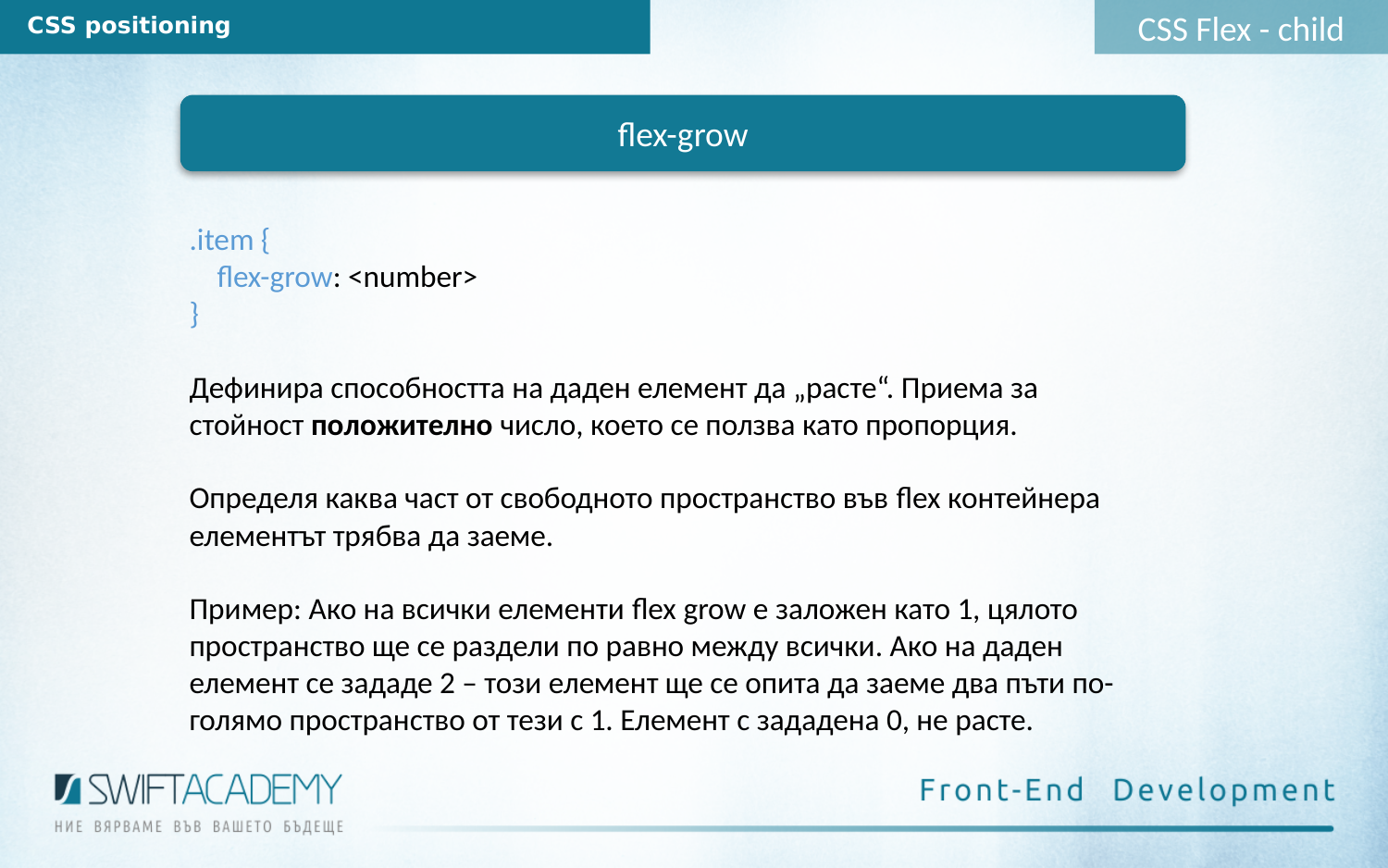

CSS Flex - child
CSS positioning
flex-grow
.item {
    flex-grow: <number>
}

Дефинира способността на даден елемент да „расте“. Приема за стойност положително число, което се ползва като пропорция.

Определя каква част от свободното пространство във flex контейнера елементът трябва да заеме.

Пример: Ако на всички елементи flex grow e заложен като 1, цялото пространство ще се раздели по равно между всички. Ако на даден елемент се зададе 2 – този елемент ще се опита да заеме два пъти по-голямо пространство от тези с 1. Елемент с зададена 0, не расте.